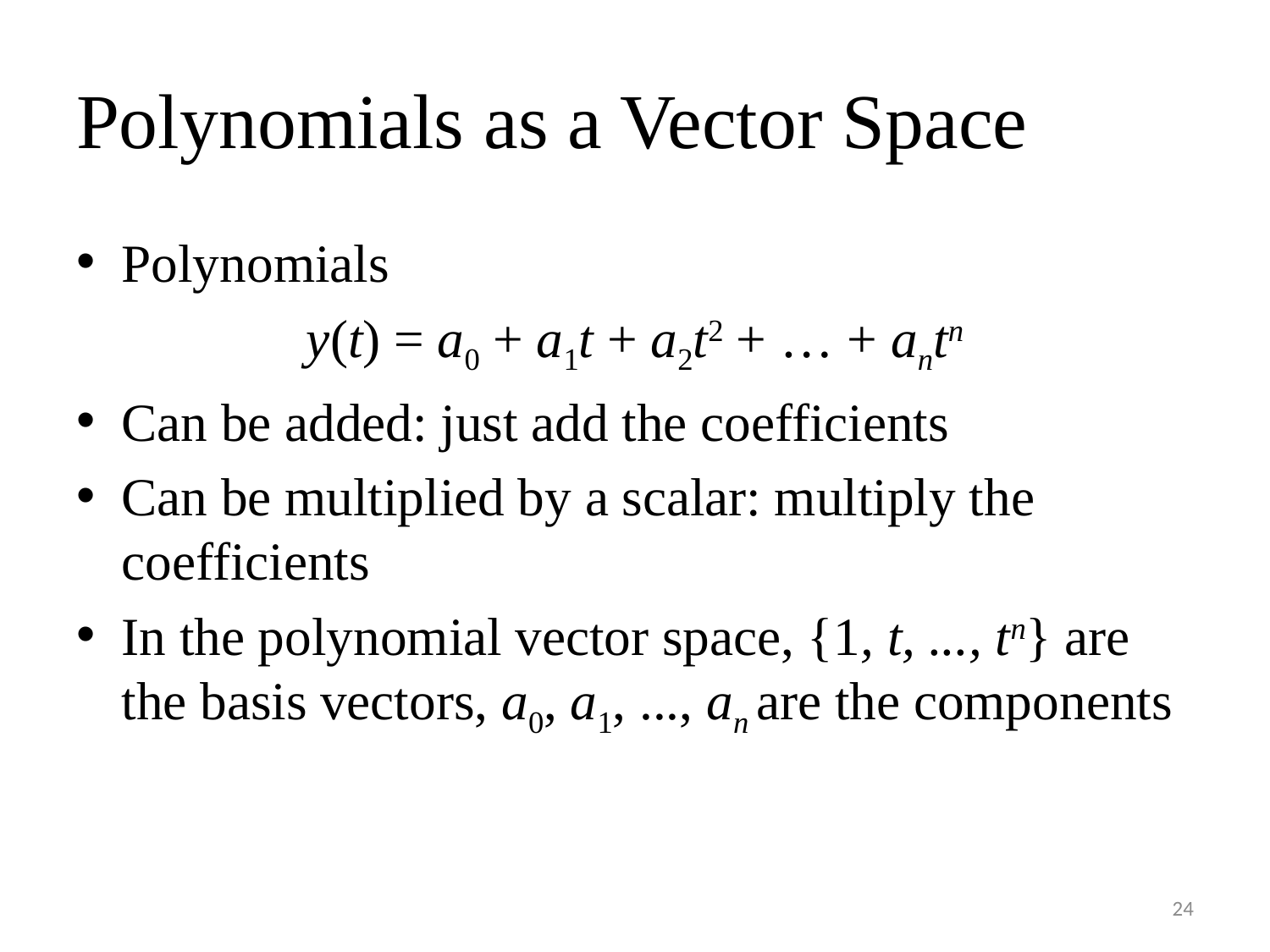

# Polynomials as a Vector Space
Polynomials
y(t) = a0 + a1t + a2t2 + … + antn
Can be added: just add the coefficients
Can be multiplied by a scalar: multiply the
coefficients
In the polynomial vector space, {1, t, ..., tn} are the basis vectors, a0, a1, ..., an are the components
24